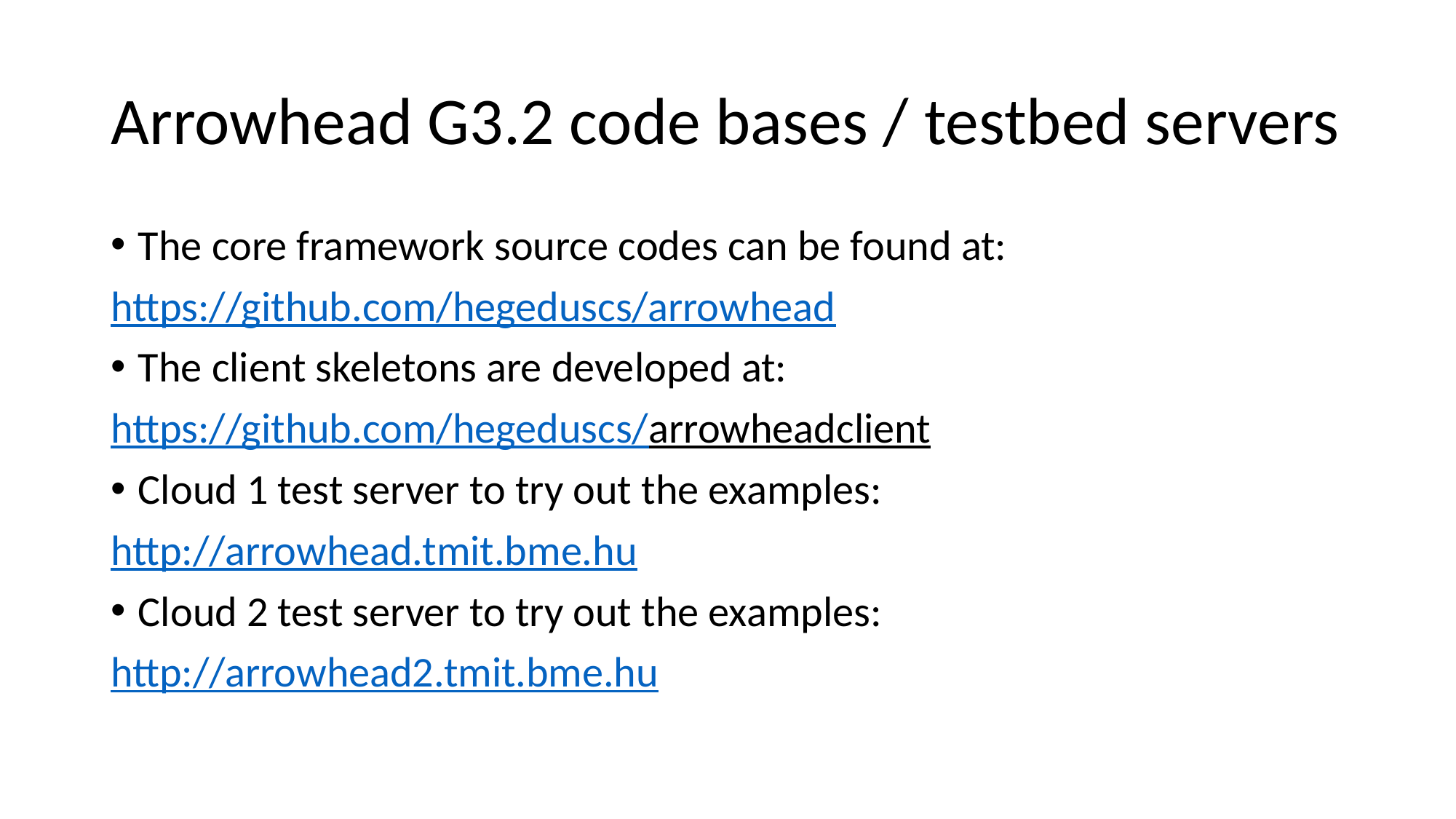

# Arrowhead G3.2 code bases / testbed servers
The core framework source codes can be found at:
https://github.com/hegeduscs/arrowhead
The client skeletons are developed at:
https://github.com/hegeduscs/arrowheadclient
Cloud 1 test server to try out the examples:
http://arrowhead.tmit.bme.hu
Cloud 2 test server to try out the examples:
http://arrowhead2.tmit.bme.hu